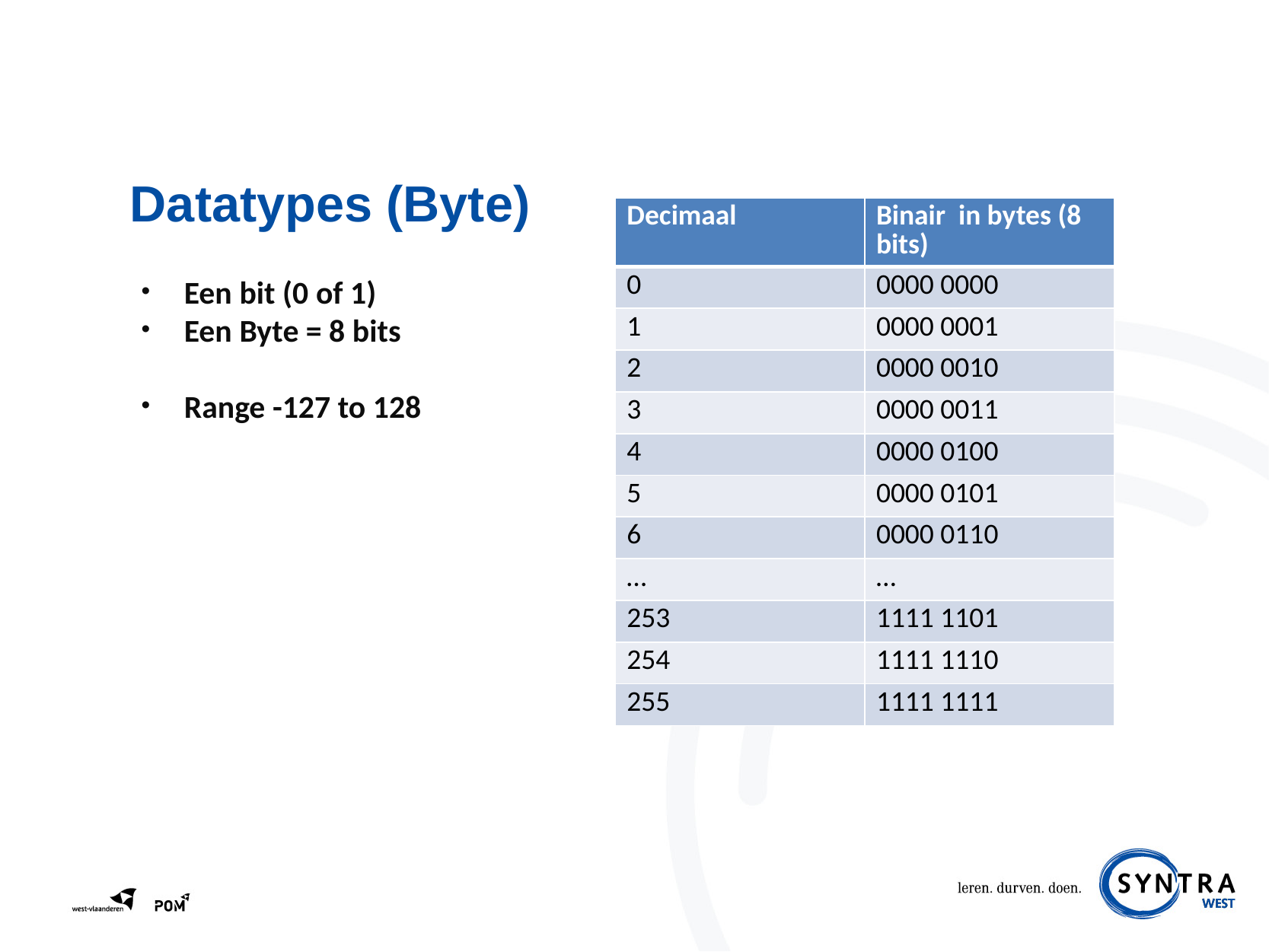

# Datatypes (Byte)
| Decimaal | Binair in bytes (8 bits) |
| --- | --- |
| 0 | 0000 0000 |
| 1 | 0000 0001 |
| 2 | 0000 0010 |
| 3 | 0000 0011 |
| 4 | 0000 0100 |
| 5 | 0000 0101 |
| 6 | 0000 0110 |
| … | … |
| 253 | 1111 1101 |
| 254 | 1111 1110 |
| 255 | 1111 1111 |
Een bit (0 of 1)
Een Byte = 8 bits

Range -127 to 128